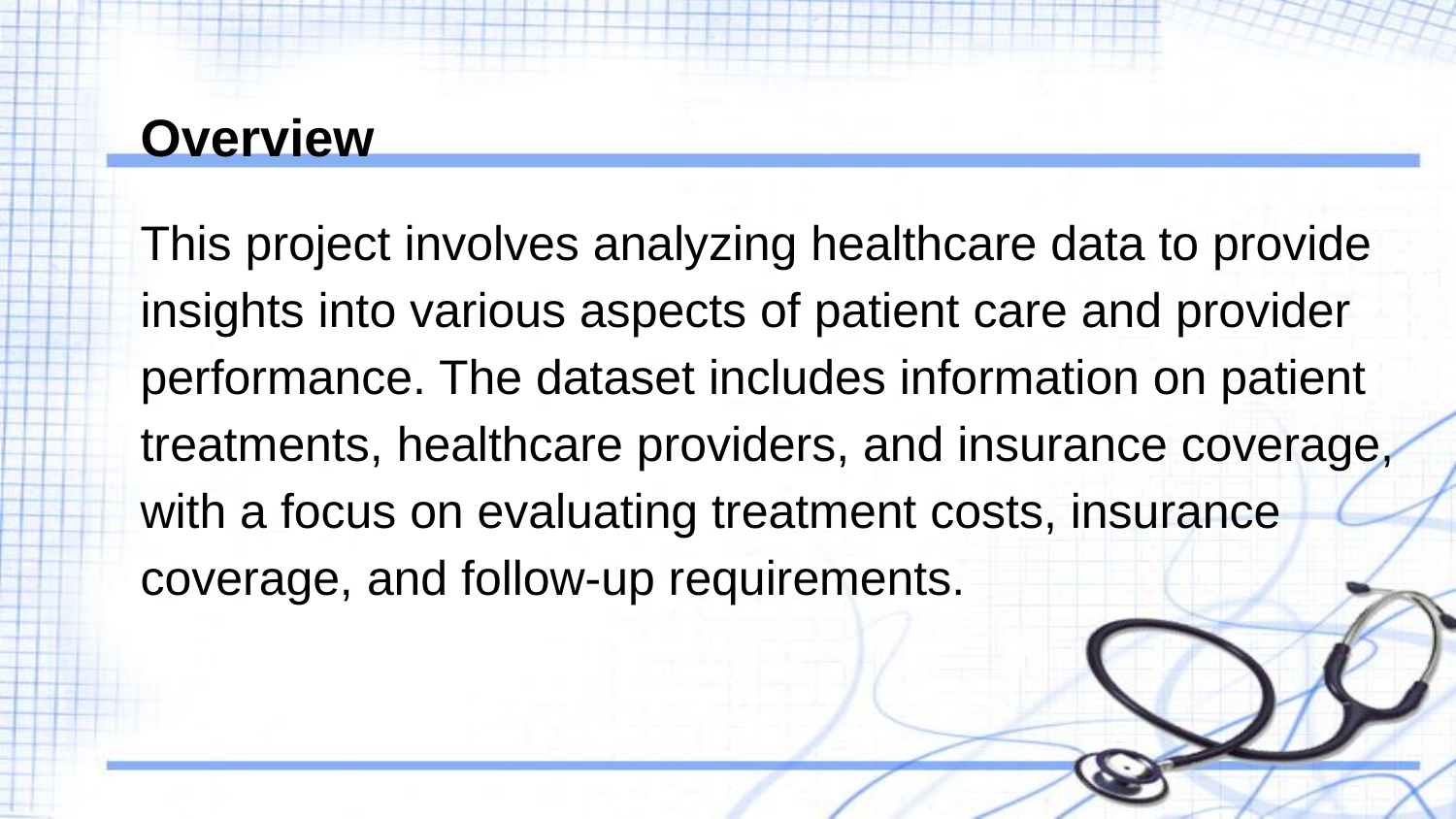

Overview
This project involves analyzing healthcare data to provide insights into various aspects of patient care and provider performance. The dataset includes information on patient treatments, healthcare providers, and insurance coverage, with a focus on evaluating treatment costs, insurance coverage, and follow-up requirements.